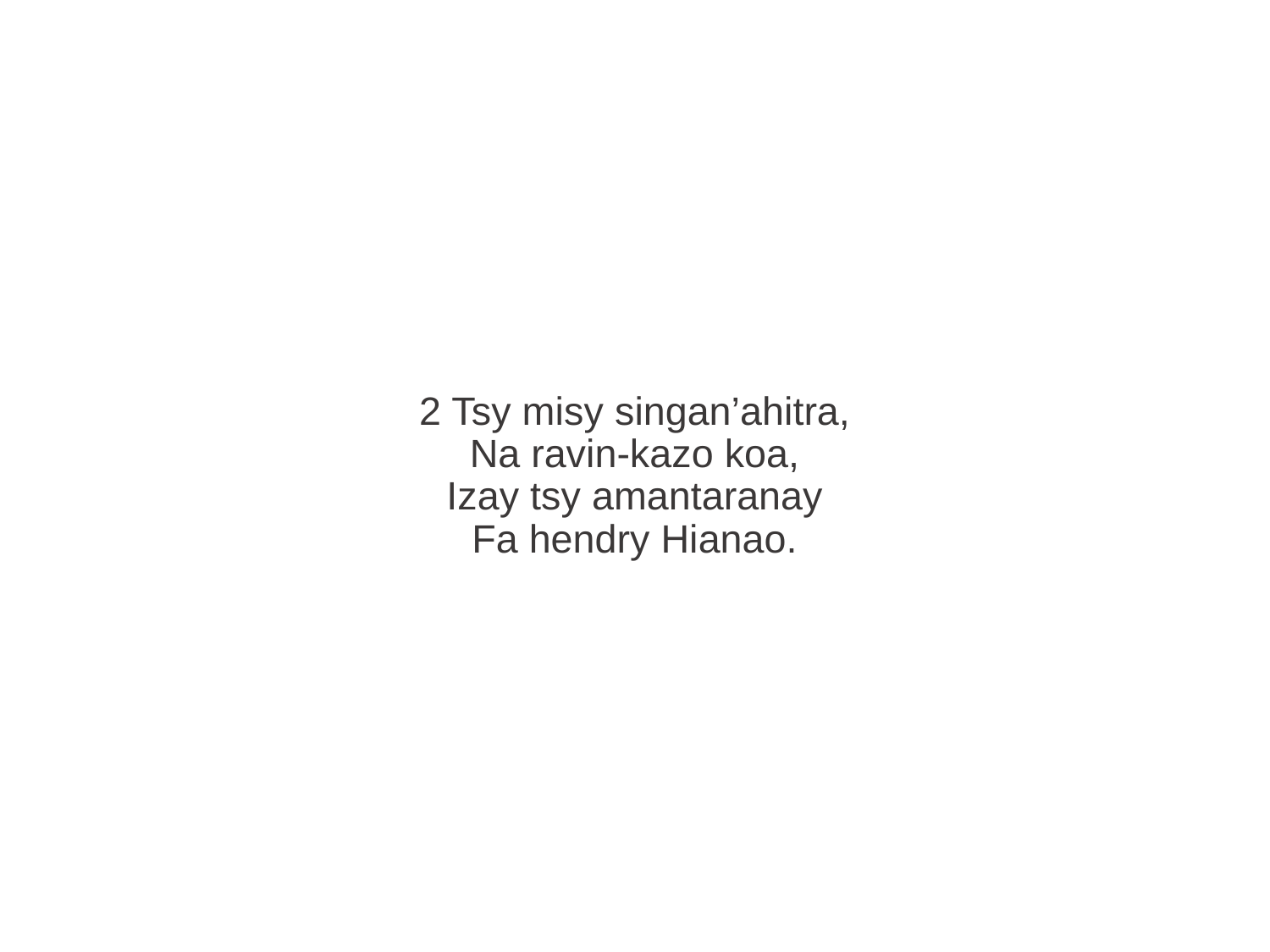

2 Tsy misy singan’ahitra,
Na ravin-kazo koa,
Izay tsy amantaranay
Fa hendry Hianao.